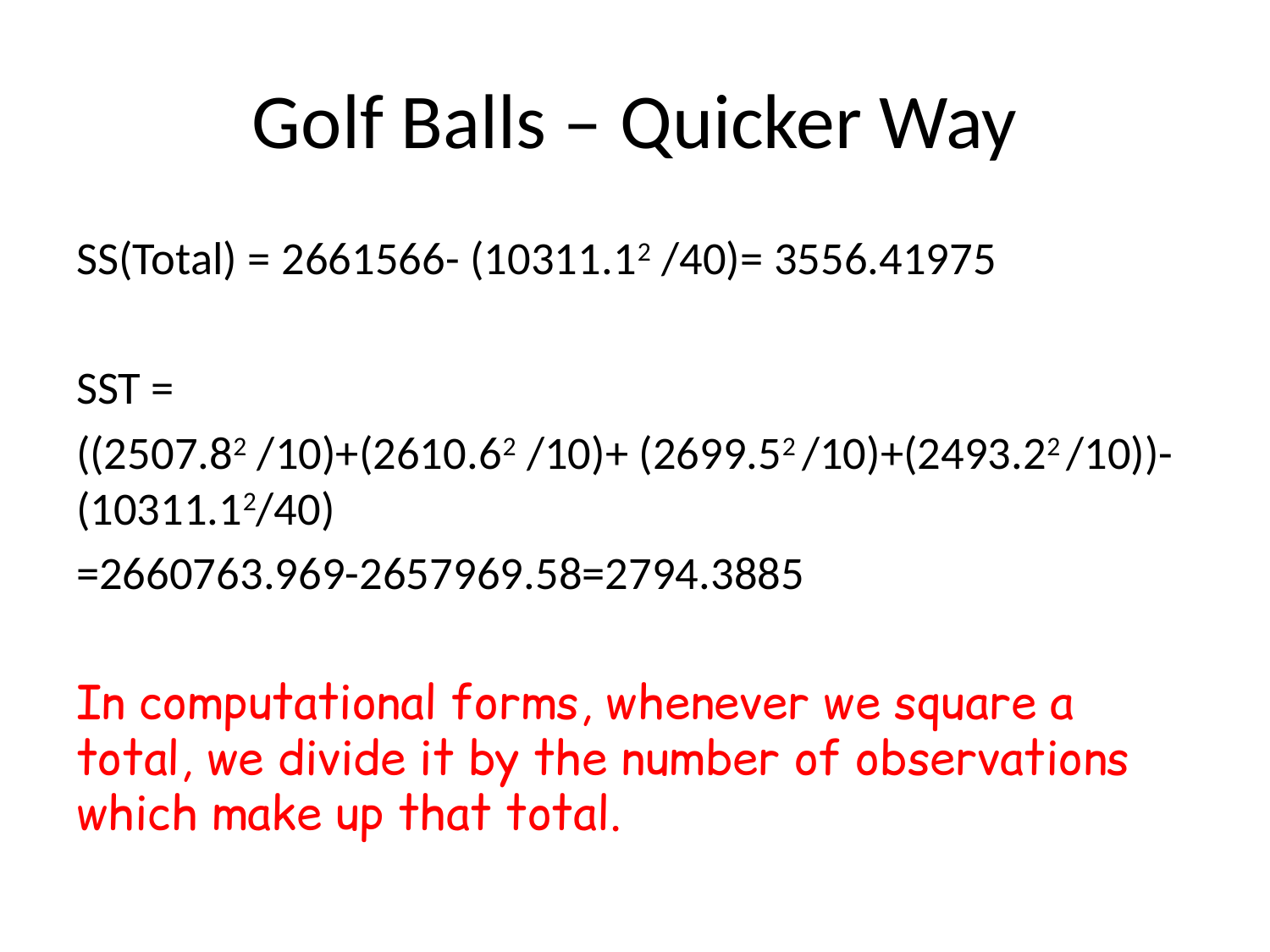

# Golf Balls – Quicker Way
SS(Total) = 2661566- (10311.12 /40)= 3556.41975

SST =
((2507.82 /10)+(2610.62 /10)+ (2699.52 /10)+(2493.22 /10))-(10311.12/40)
=2660763.969-2657969.58=2794.3885

In computational forms, whenever we square a total, we divide it by the number of observations which make up that total.